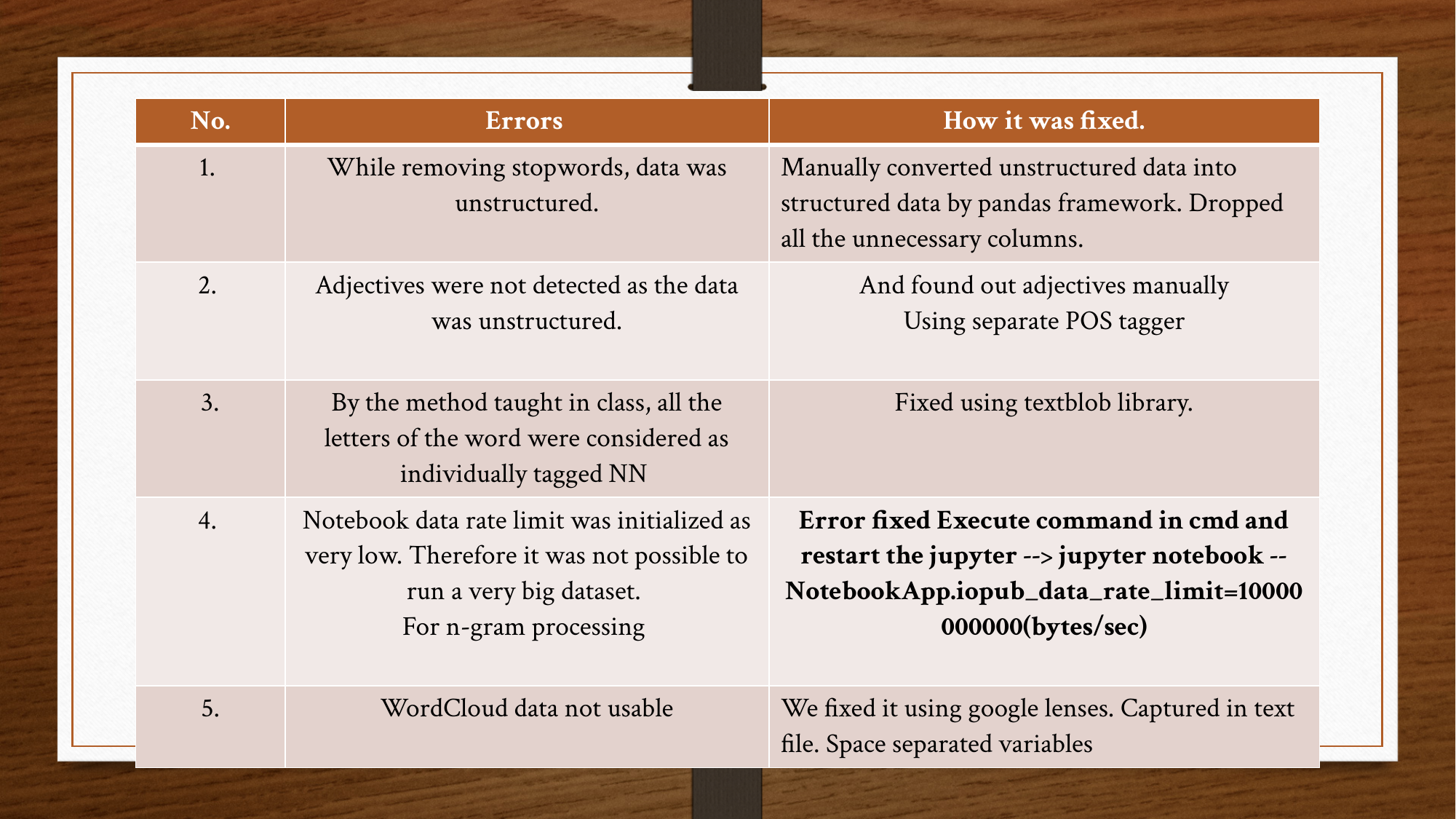

| No. | Errors | How it was fixed. |
| --- | --- | --- |
| 1. | While removing stopwords, data was unstructured. | Manually converted unstructured data into structured data by pandas framework. Dropped all the unnecessary columns. |
| 2. | Adjectives were not detected as the data was unstructured. | And found out adjectives manually Using separate POS tagger |
| 3. | By the method taught in class, all the letters of the word were considered as individually tagged NN | Fixed using textblob library. |
| 4. | Notebook data rate limit was initialized as very low. Therefore it was not possible to run a very big dataset. For n-gram processing | Error fixed Execute command in cmd and restart the jupyter --> jupyter notebook --NotebookApp.iopub\_data\_rate\_limit=10000000000(bytes/sec) |
| 5. | WordCloud data not usable | We fixed it using google lenses. Captured in text file. Space separated variables |
#